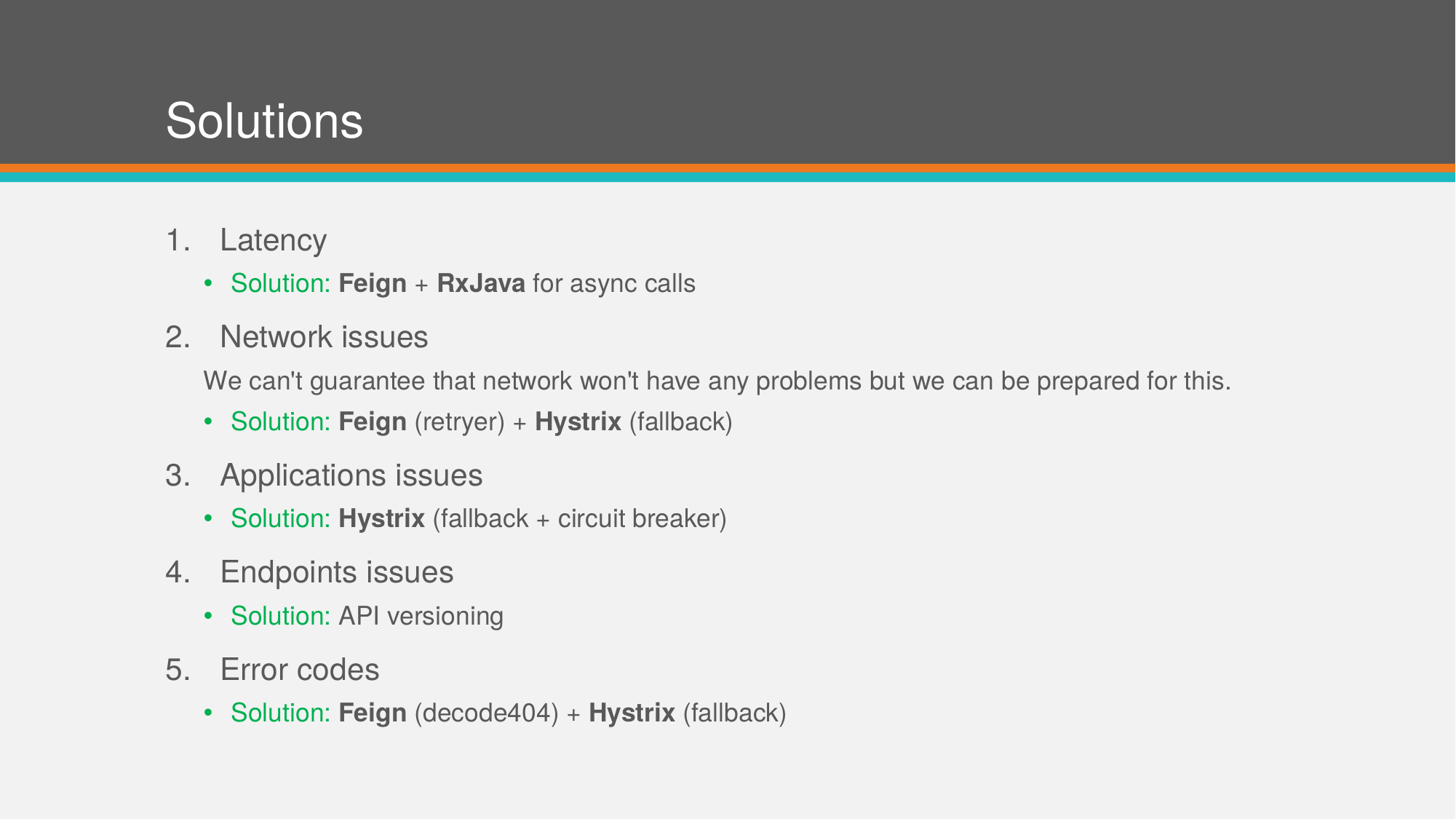

# Solutions
Latency
Solution: Feign + RxJava for async calls
Network issues
We can't guarantee that network won't have any problems but we can be prepared for this.
Solution: Feign (retryer) + Hystrix (fallback)
Applications issues
Solution: Hystrix (fallback + circuit breaker)
Endpoints issues
Solution: API versioning
Error codes
Solution: Feign (decode404) + Hystrix (fallback)